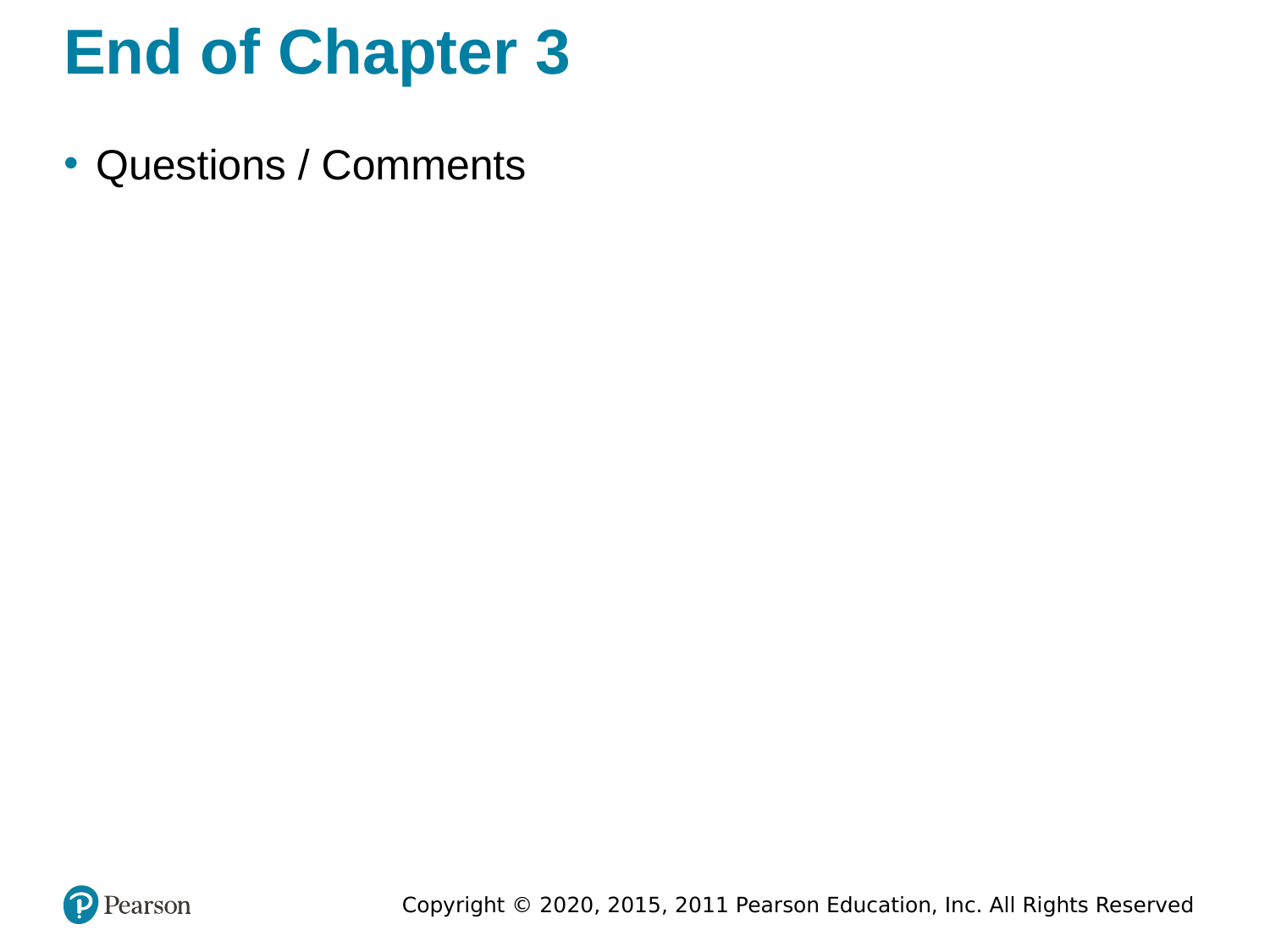

# End of Chapter 3
Questions / Comments